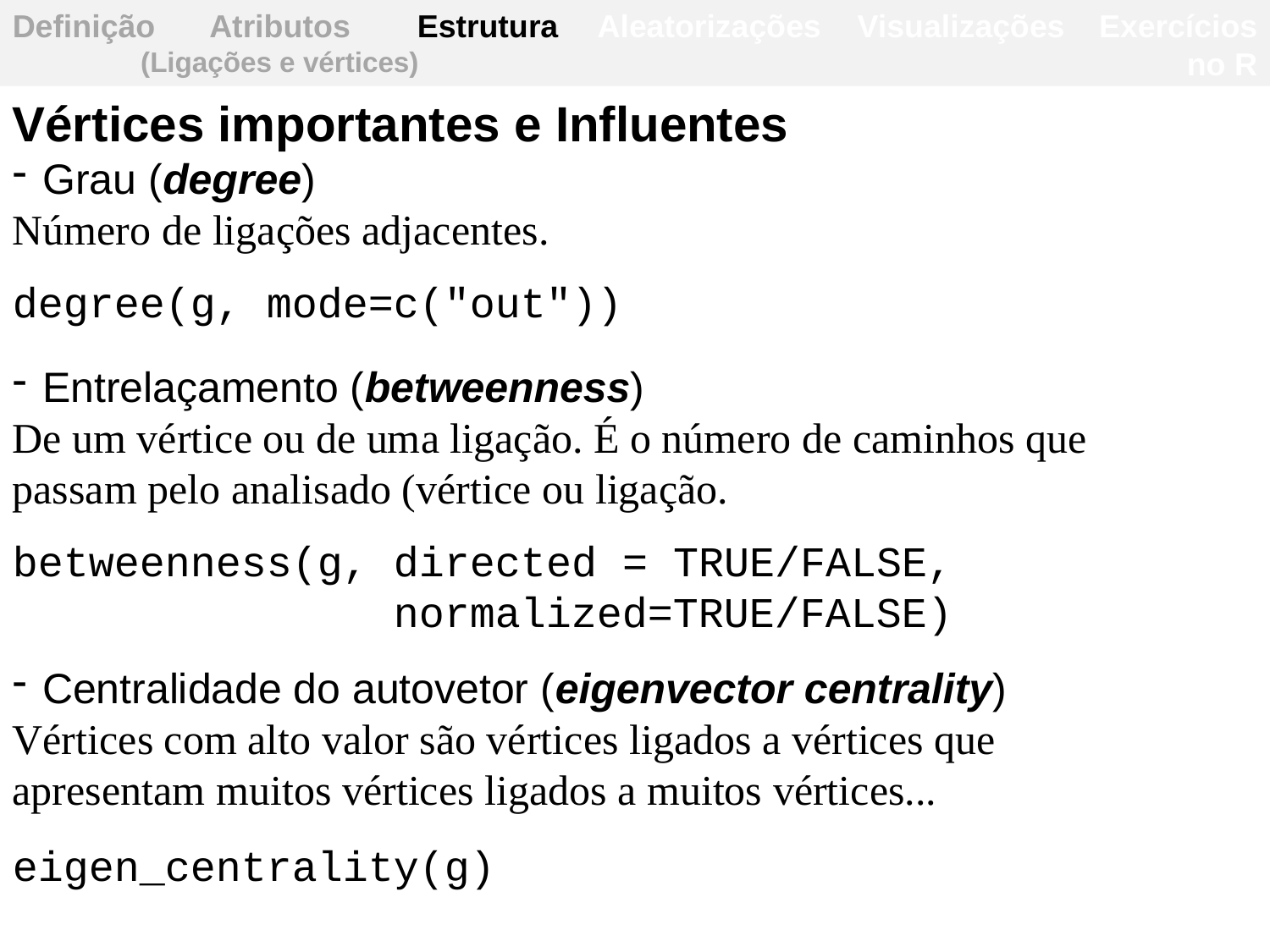

Definição
Atributos
(Ligações e vértices)
Estrutura
Aleatorizações
Visualizações
Exercícios no R
Vértices importantes e Influentes
Grau (degree)
Número de ligações adjacentes.

degree(g, mode=c("out"))

Entrelaçamento (betweenness)
De um vértice ou de uma ligação. É o número de caminhos que passam pelo analisado (vértice ou ligação.

betweenness(g, directed = TRUE/FALSE,
			normalized=TRUE/FALSE)

Centralidade do autovetor (eigenvector centrality)
Vértices com alto valor são vértices ligados a vértices que apresentam muitos vértices ligados a muitos vértices...

eigen_centrality(g)